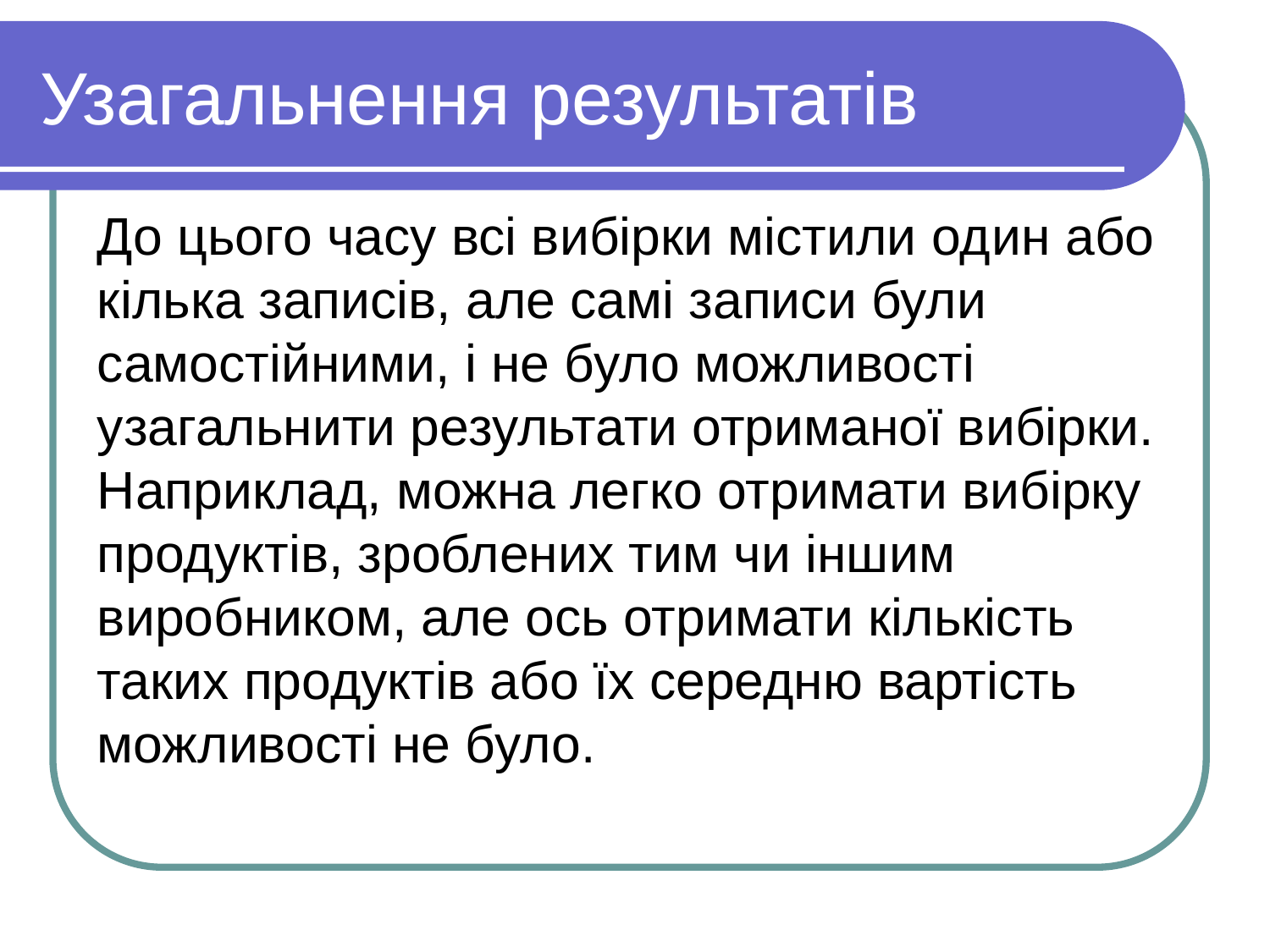

Узагальнення результатів
До цього часу всі вибірки містили один або кілька записів, але самі записи були самостійними, і не було можливості узагальнити результати отриманої вибірки. Наприклад, можна легко отримати вибірку продуктів, зроблених тим чи іншим виробником, але ось отримати кількість таких продуктів або їх середню вартість можливості не було.